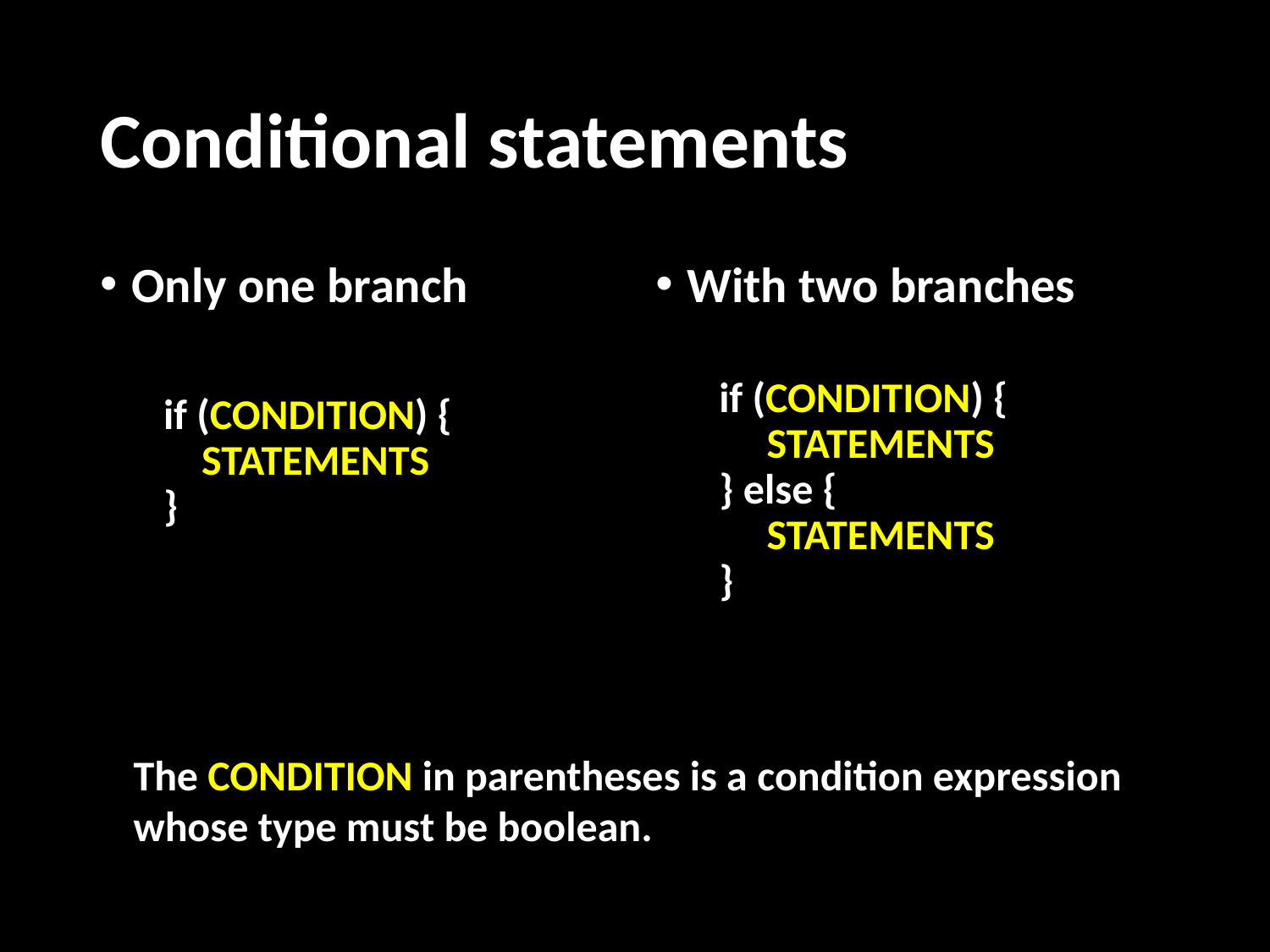

# Conditional statements
Only one branch

if (CONDITION) {
    STATEMENTS
}
With two branches

if (CONDITION) {
     STATEMENTS
} else {
     STATEMENTS
}
The CONDITION in parentheses is a condition expression whose type must be boolean.